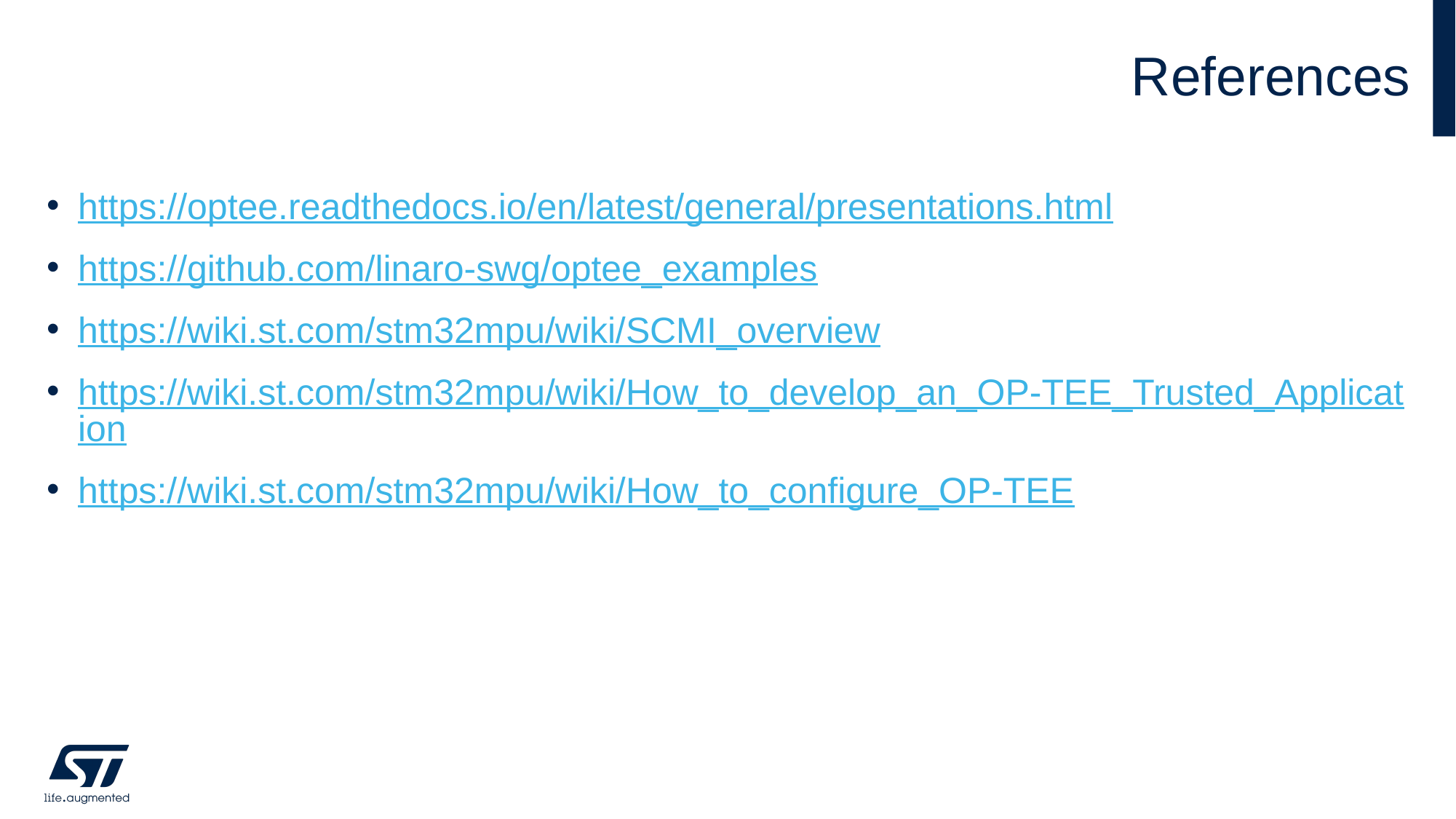

# References
https://optee.readthedocs.io/en/latest/general/presentations.html
https://github.com/linaro-swg/optee_examples
https://wiki.st.com/stm32mpu/wiki/SCMI_overview
https://wiki.st.com/stm32mpu/wiki/How_to_develop_an_OP-TEE_Trusted_Application
https://wiki.st.com/stm32mpu/wiki/How_to_configure_OP-TEE